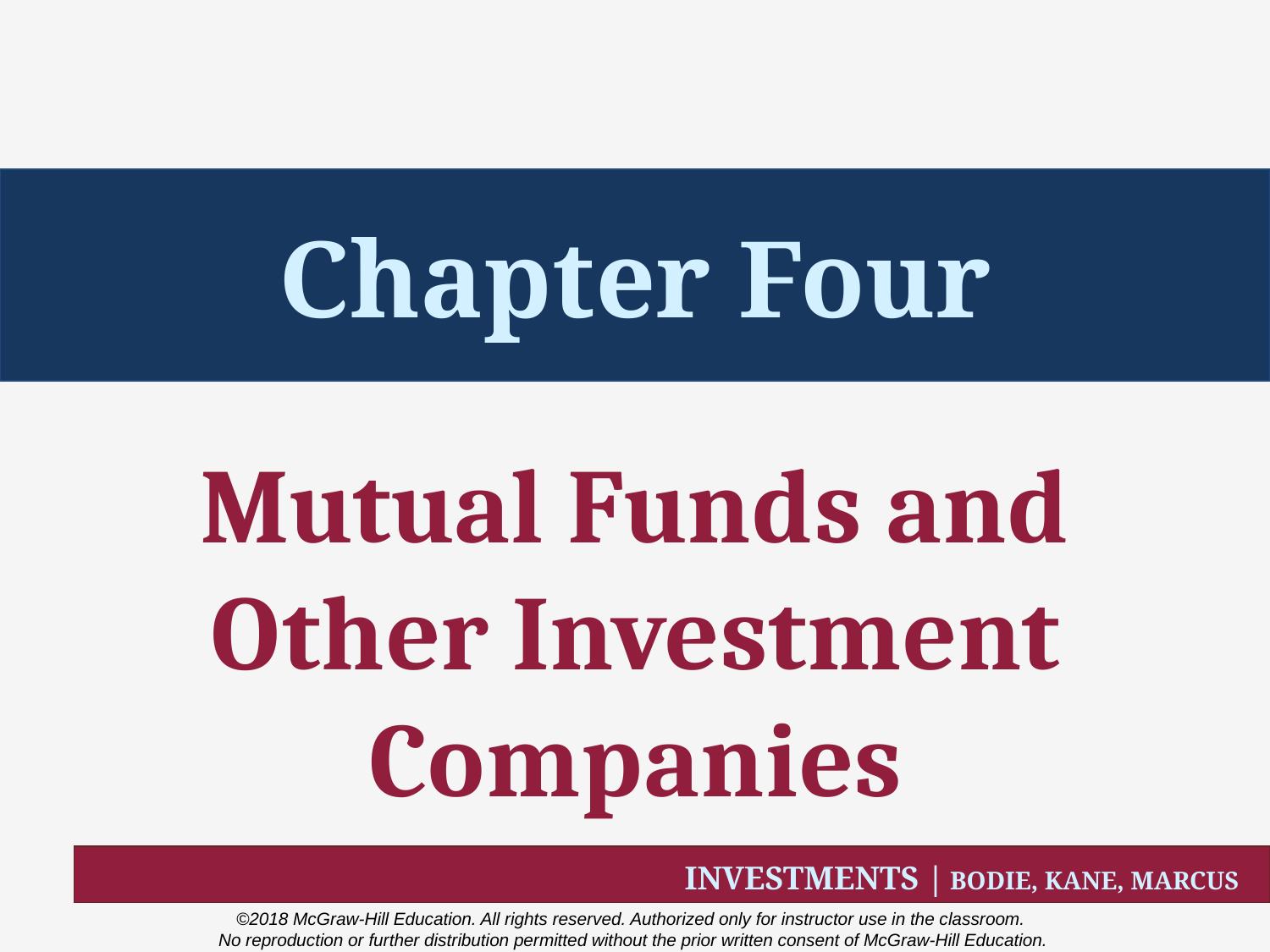

# Chapter Four
Mutual Funds and Other Investment Companies